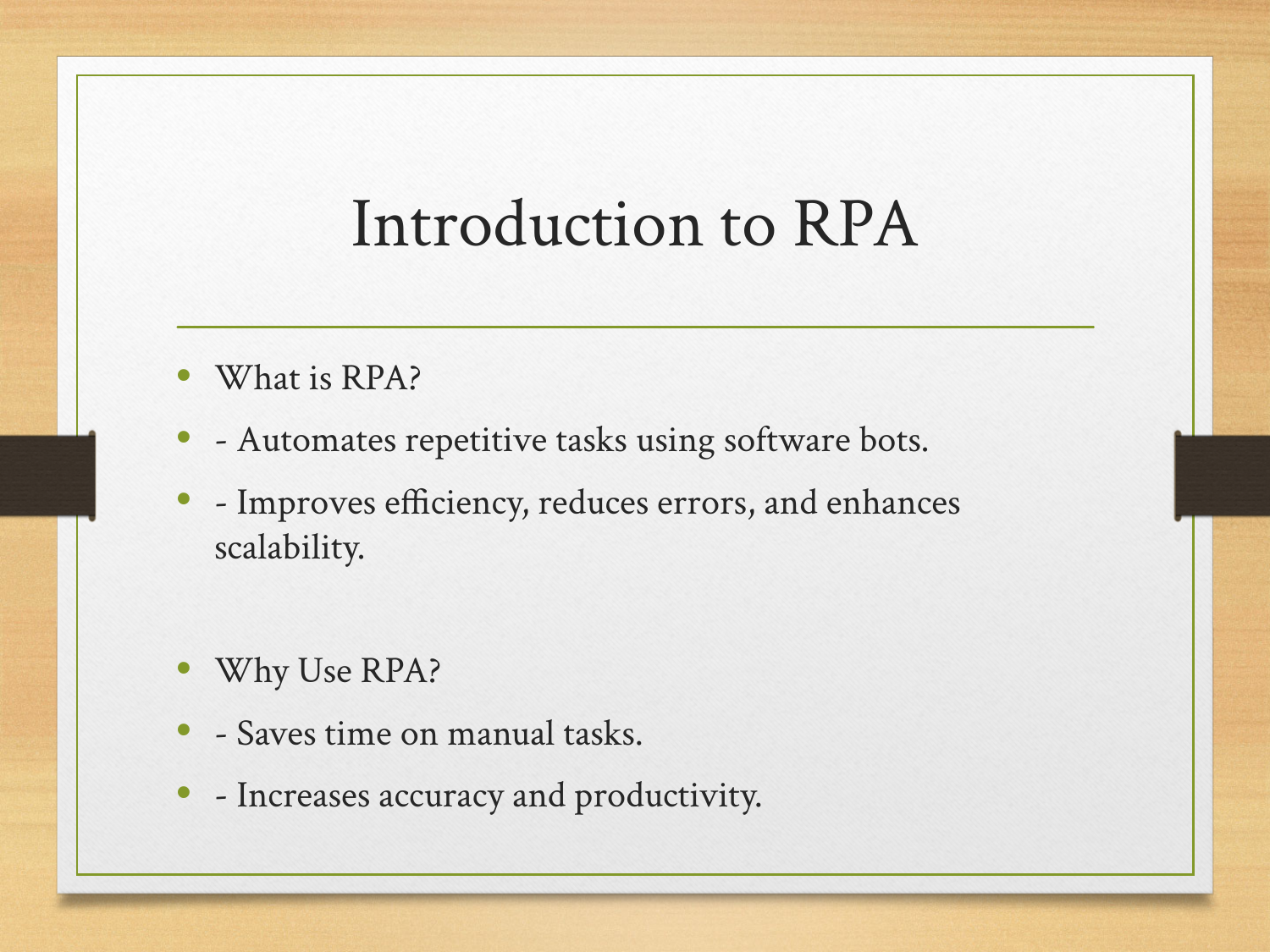

# Introduction to RPA
What is RPA?
- Automates repetitive tasks using software bots.
- Improves efficiency, reduces errors, and enhances scalability.

Why Use RPA?
- Saves time on manual tasks.
- Increases accuracy and productivity.